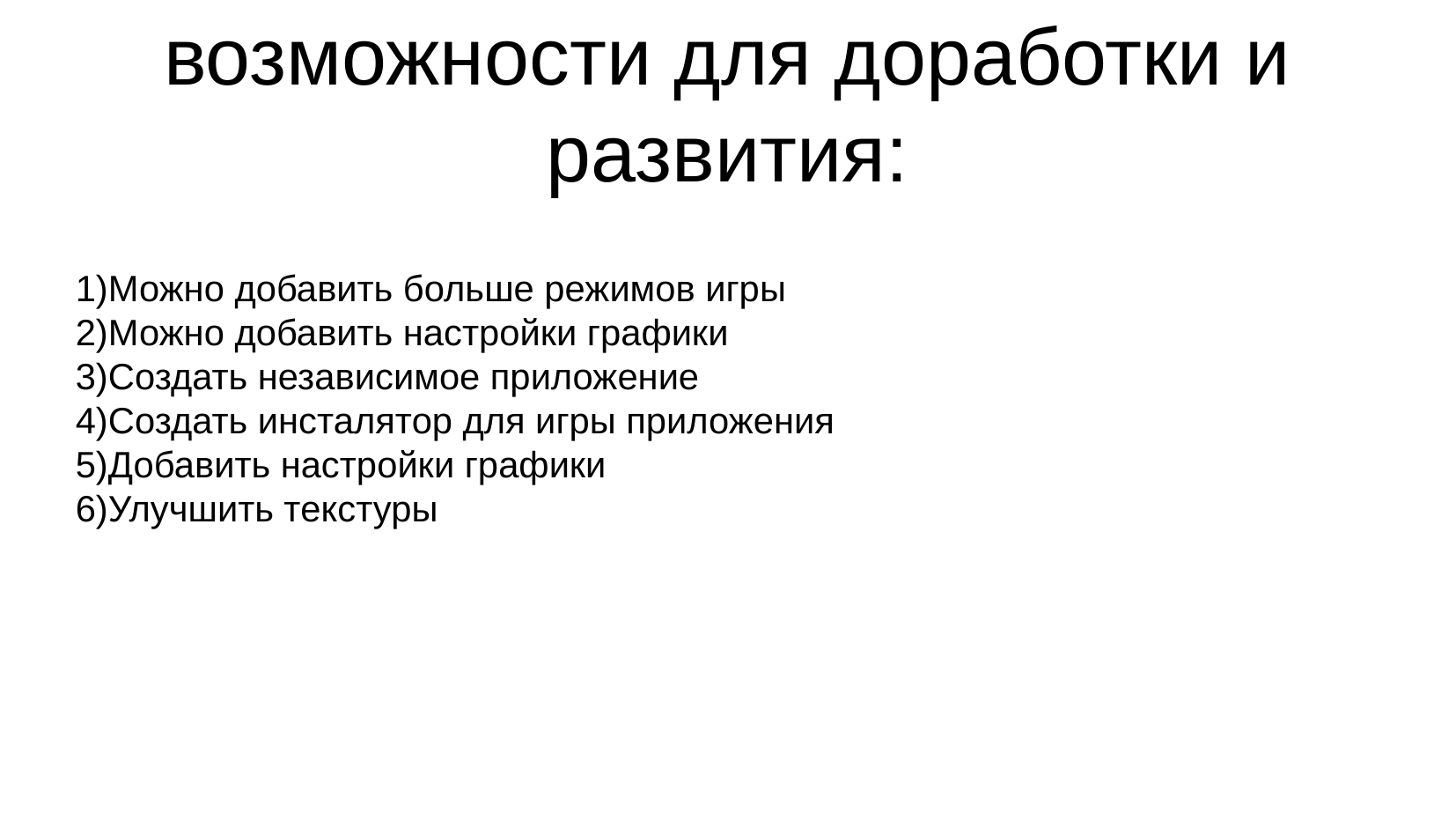

возможности для доработки и развития:

Можно добавить больше режимов игры
Можно добавить настройки графики
Создать независимое приложение
Создать инсталятор для игры приложения
Добавить настройки графики
Улучшить текстуры